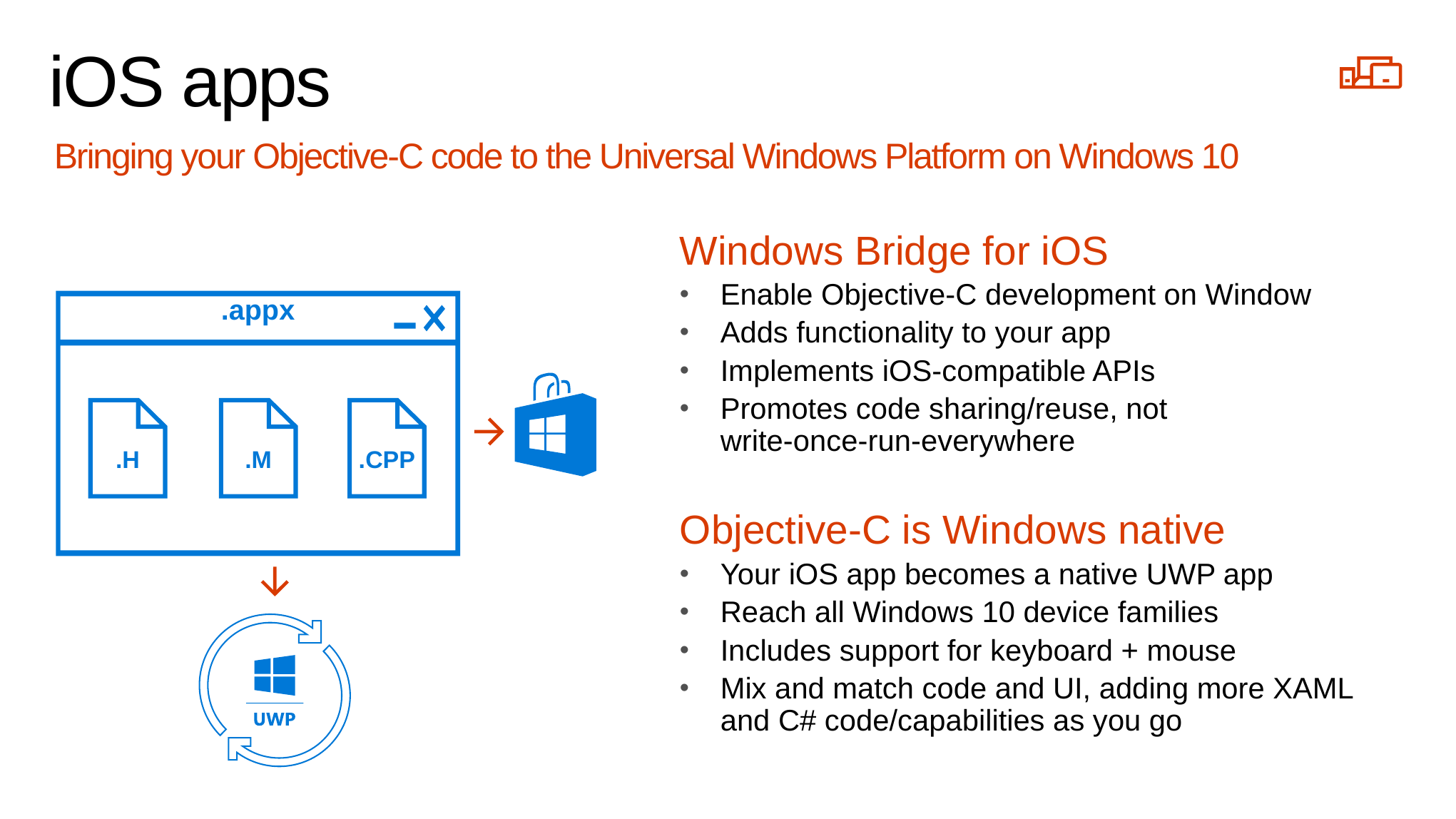

# iOS apps

Bringing your Objective-C code to the Universal Windows Platform on Windows 10
Windows Bridge for iOS
Enable Objective-C development on Window
Adds functionality to your app
Implements iOS-compatible APIs
Promotes code sharing/reuse, not
write-once-run-everywhere
Objective-C is Windows native
Your iOS app becomes a native UWP app
Reach all Windows 10 device families
Includes support for keyboard + mouse
Mix and match code and UI, adding more XAML
and C# code/capabilities as you go
.appx

.H

.M

.CPP